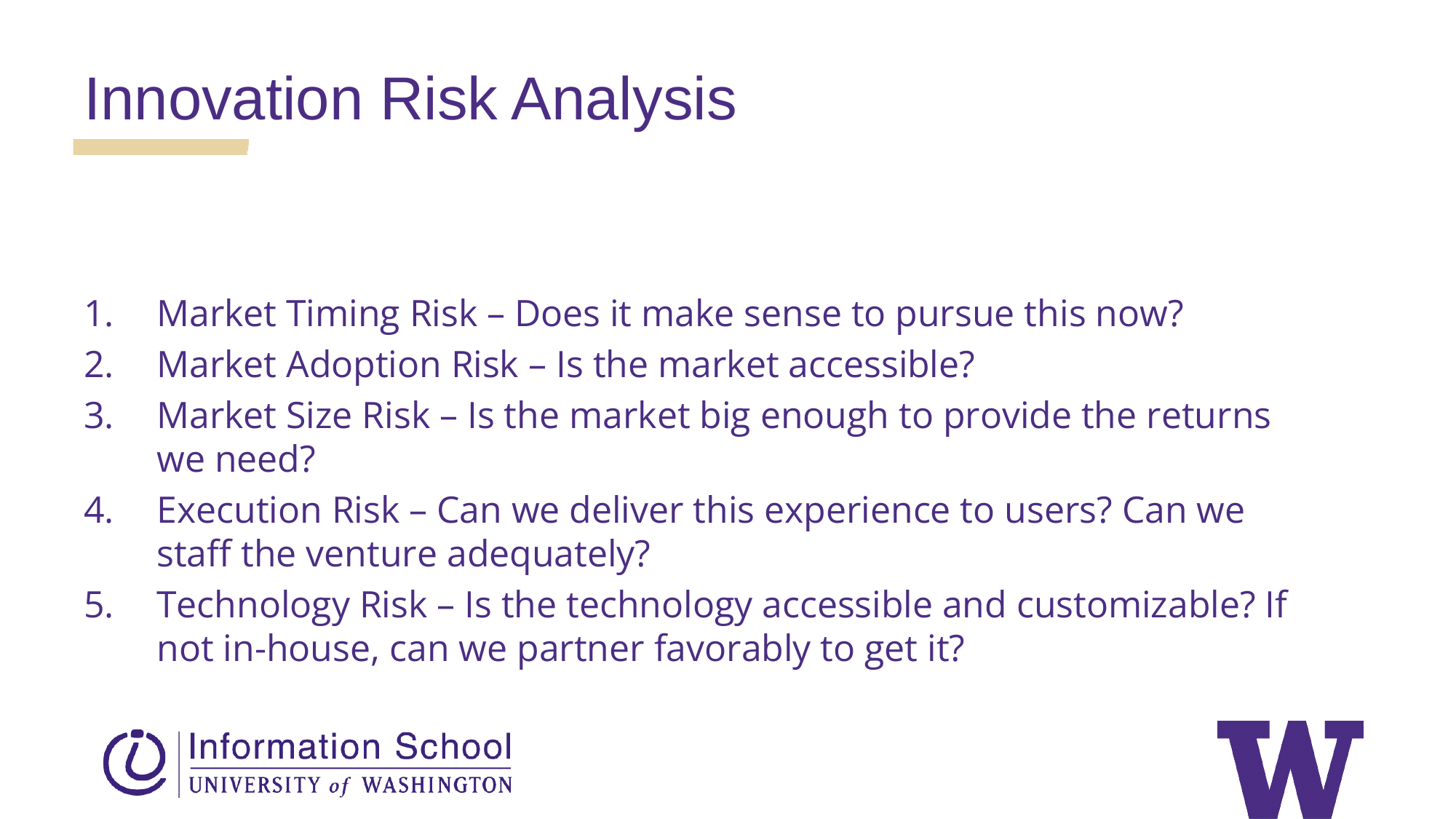

Innovation Risk Analysis
Market Timing Risk – Does it make sense to pursue this now?
Market Adoption Risk – Is the market accessible?
Market Size Risk – Is the market big enough to provide the returns we need?
Execution Risk – Can we deliver this experience to users? Can we staff the venture adequately?
Technology Risk – Is the technology accessible and customizable? If not in-house, can we partner favorably to get it?